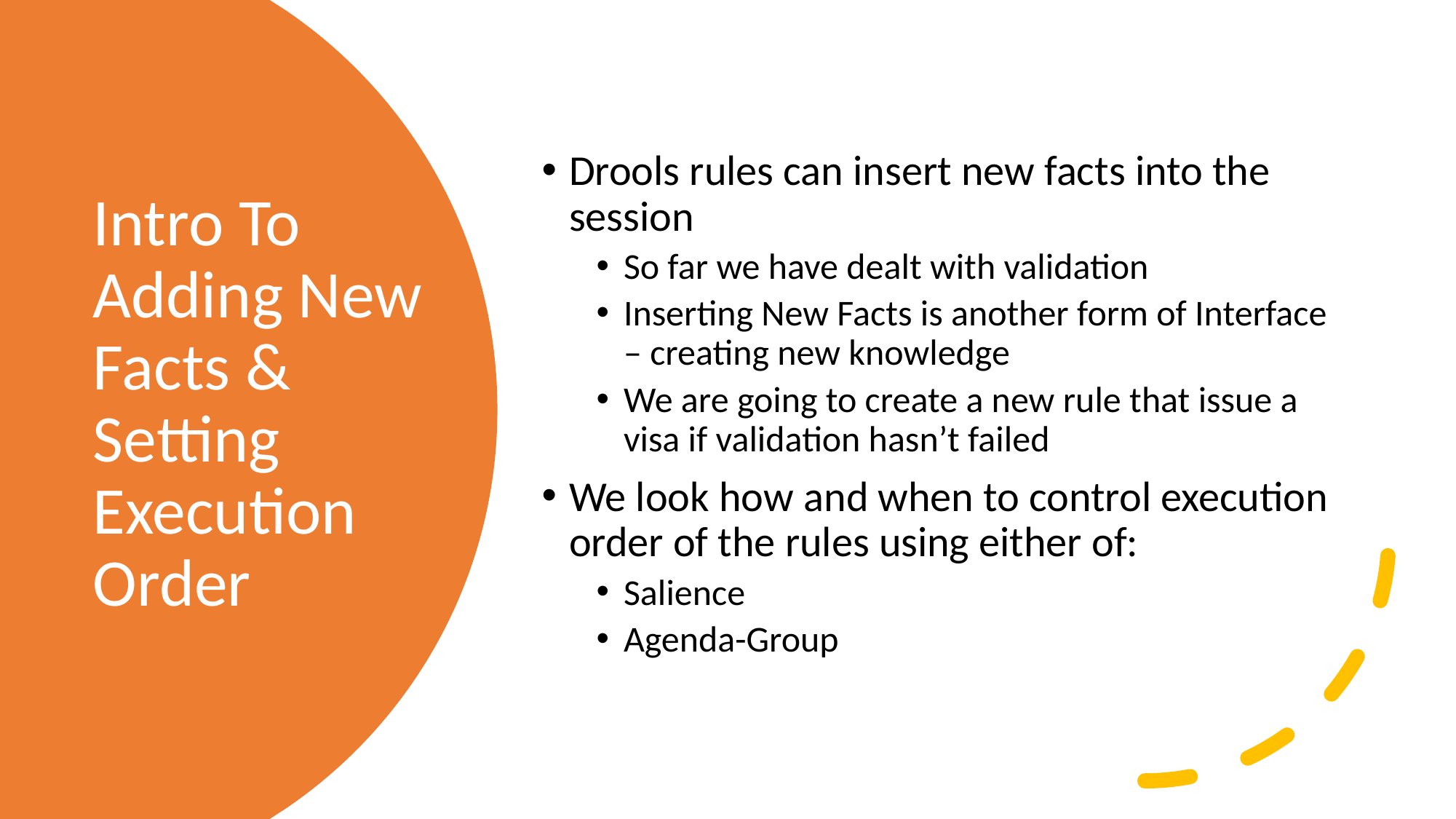

Drools rules can insert new facts into the session
So far we have dealt with validation
Inserting New Facts is another form of Interface – creating new knowledge
We are going to create a new rule that issue a visa if validation hasn’t failed
We look how and when to control execution order of the rules using either of:
Salience
Agenda-Group
# Intro To Adding New Facts & Setting Execution Order